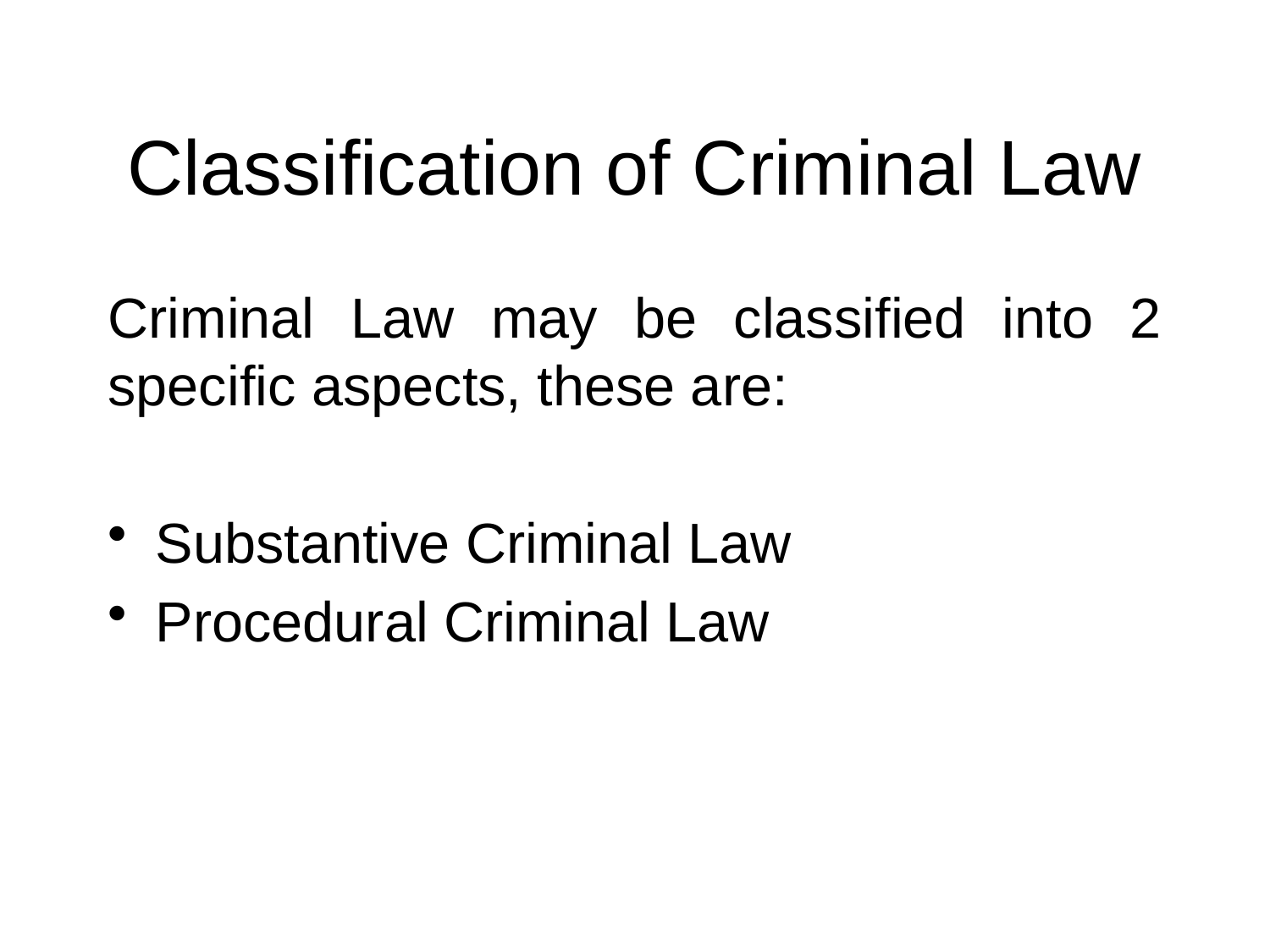

# Classification of Criminal Law
Criminal Law may be classified into 2 specific aspects, these are:

Substantive Criminal Law
Procedural Criminal Law